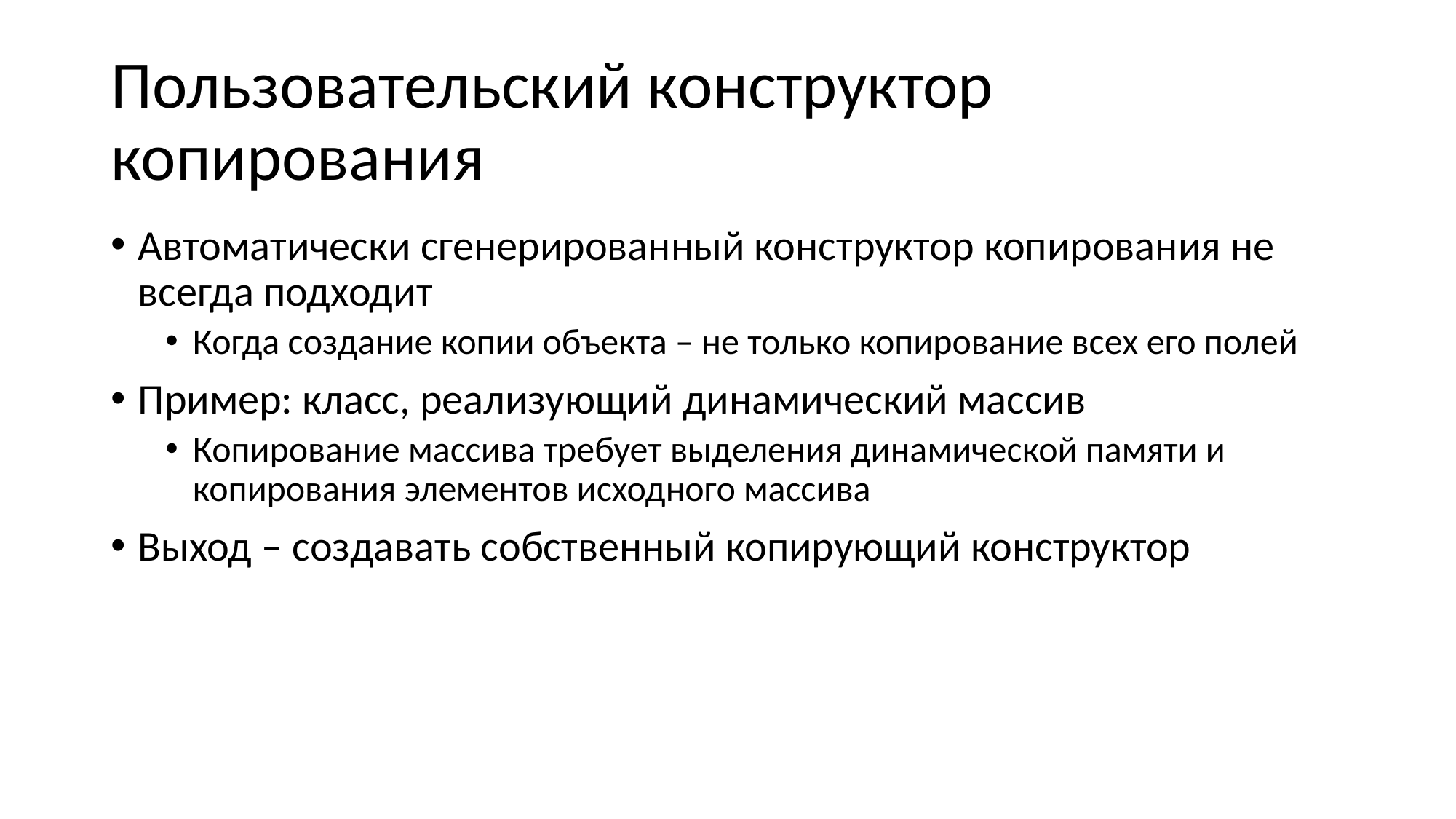

# Пользовательский конструктор копирования
Автоматически сгенерированный конструктор копирования не всегда подходит
Когда создание копии объекта – не только копирование всех его полей
Пример: класс, реализующий динамический массив
Копирование массива требует выделения динамической памяти и копирования элементов исходного массива
Выход – создавать собственный копирующий конструктор